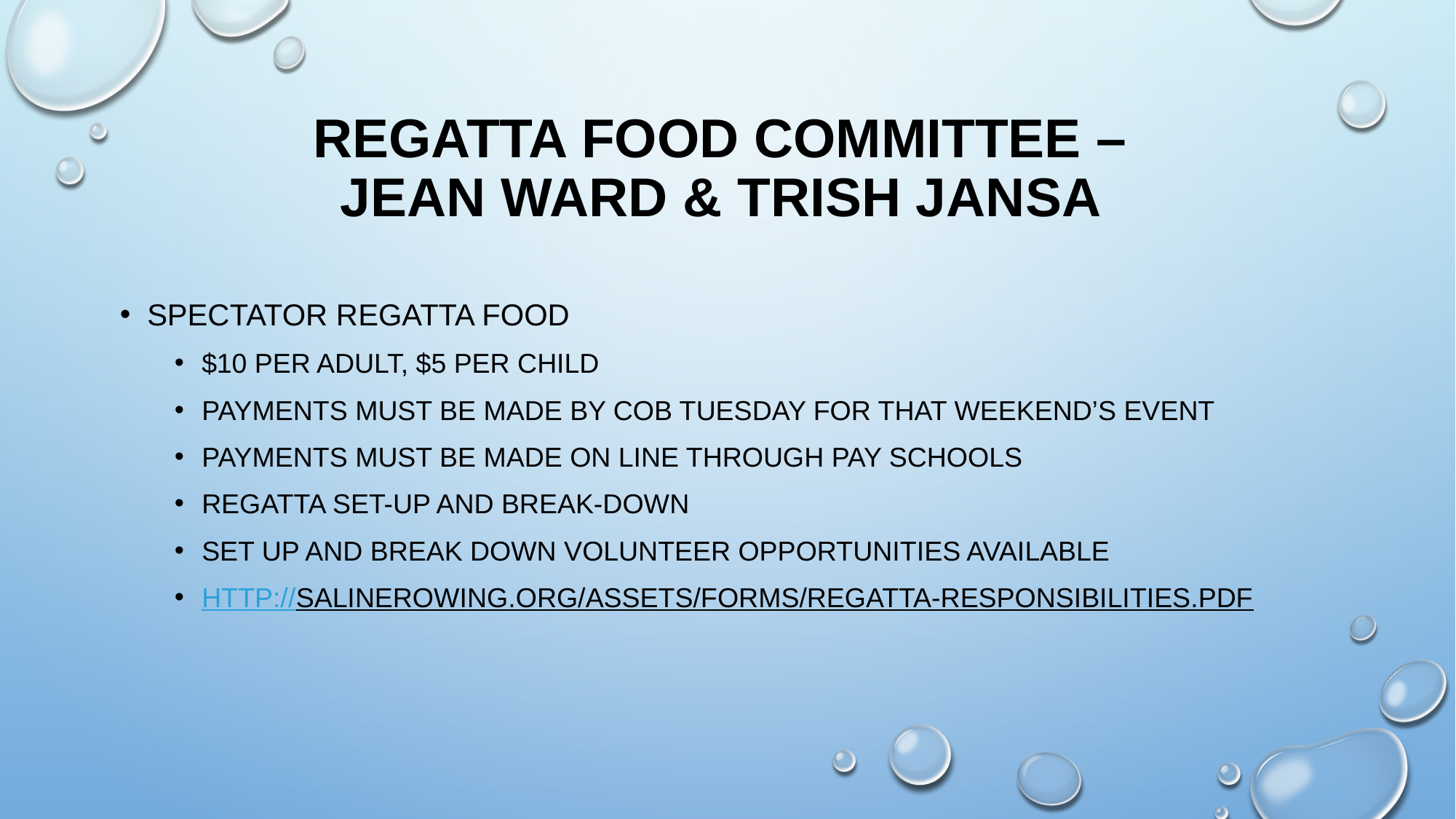

# Regatta Food Committee – Jean Ward & Trish Jansa
Spectator Regatta Food
$10 per Adult, $5 per child
Payments must be made by COB Tuesday for that weekend’s event
Payments must be made on line through Pay Schools
Regatta set-up and break-down
Set up and break down volunteer opportunities available
http://salinerowing.org/assets/forms/regatta-responsibilities.pdf